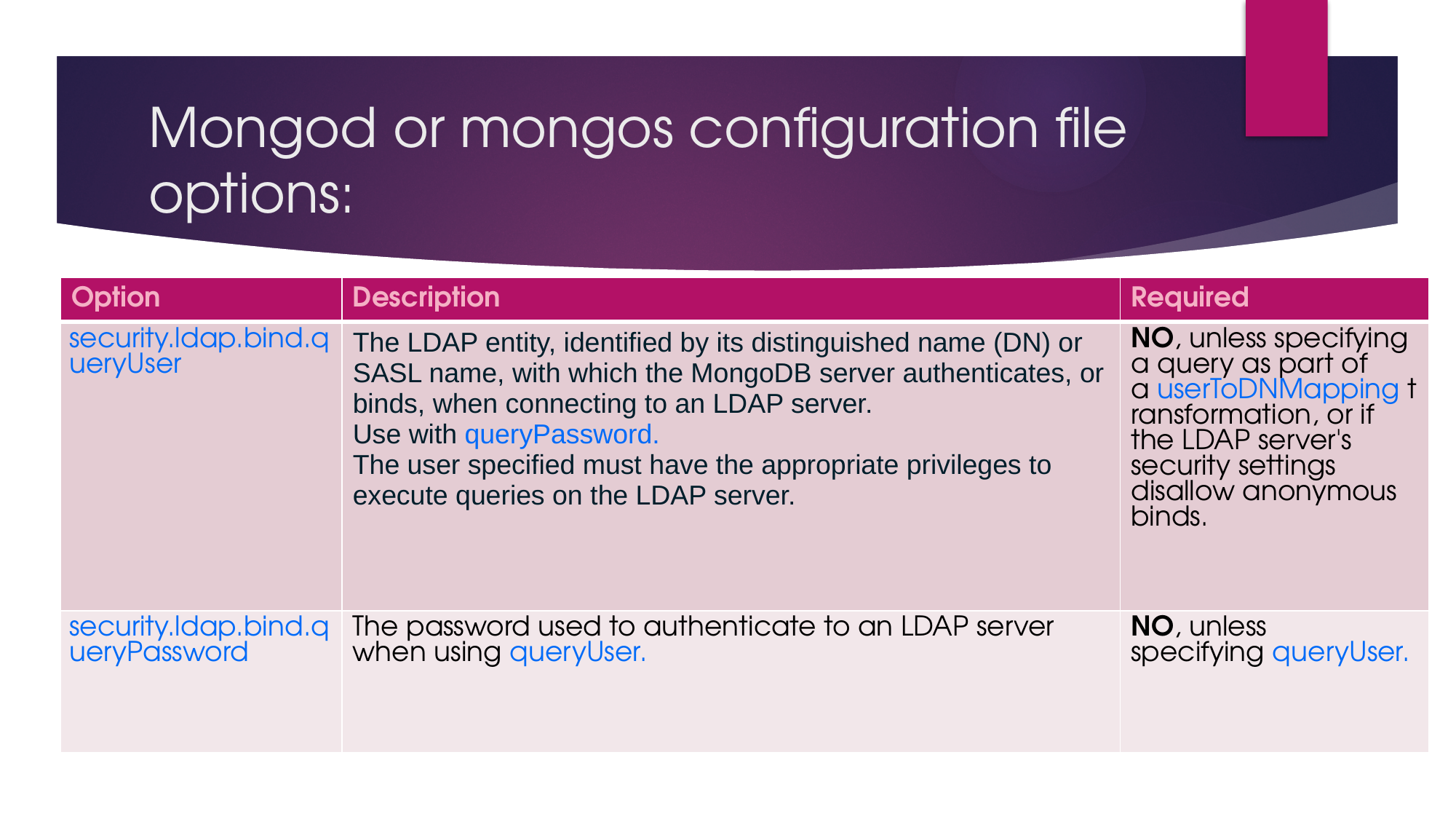

# Mongod or mongos configuration file options:
| Option | Description | Required |
| --- | --- | --- |
| security.ldap.bind.queryUser | The LDAP entity, identified by its distinguished name (DN) or SASL name, with which the MongoDB server authenticates, or binds, when connecting to an LDAP server. Use with queryPassword. The user specified must have the appropriate privileges to execute queries on the LDAP server. | NO, unless specifying a query as part of a userToDNMapping transformation, or if the LDAP server's security settings disallow anonymous binds. |
| security.ldap.bind.queryPassword | The password used to authenticate to an LDAP server when using queryUser. | NO, unless specifying queryUser. |